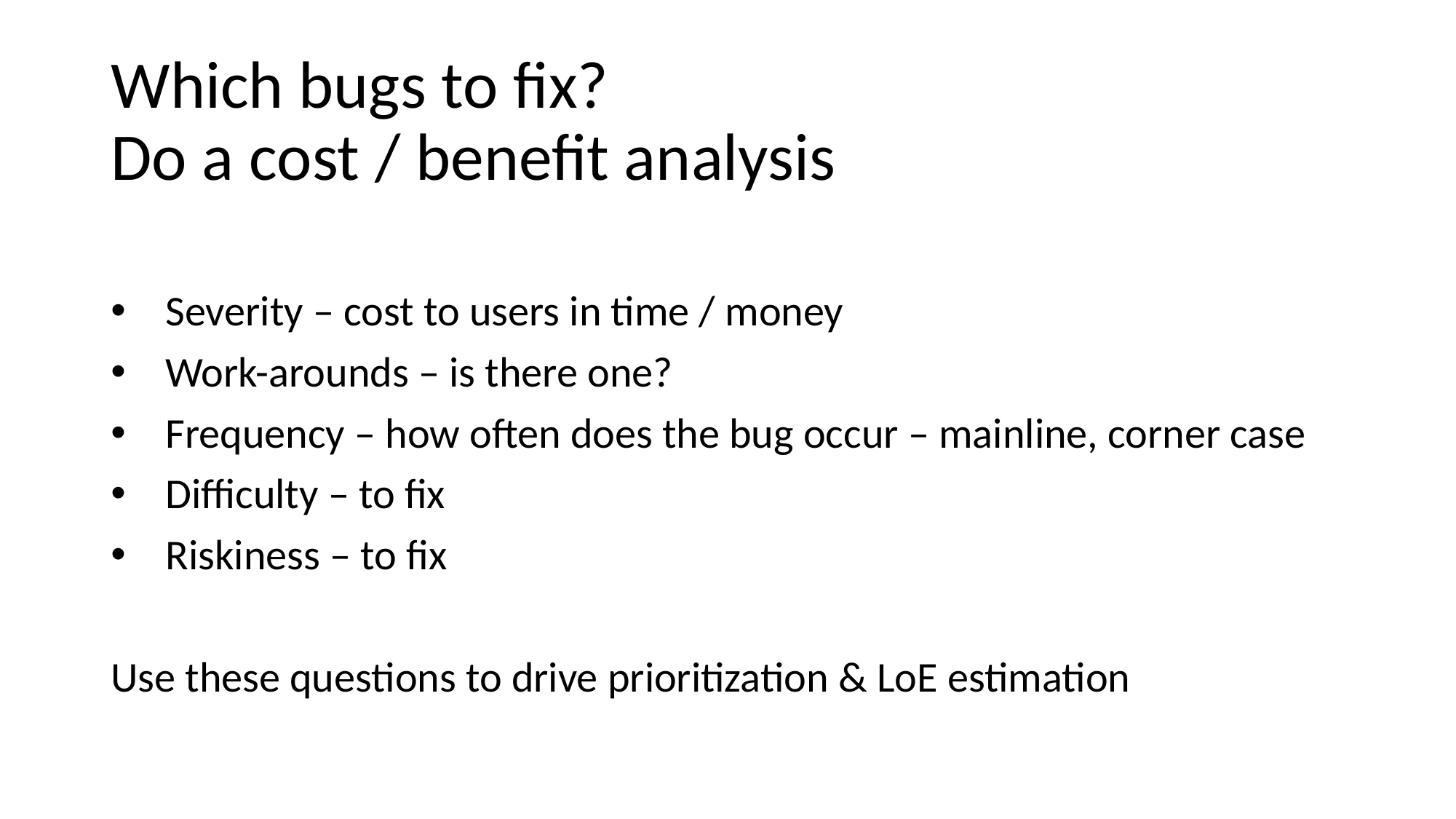

# Which bugs to fix?  Do a cost / benefit analysis

Severity – cost to users in time / money
Work-arounds – is there one?
Frequency – how often does the bug occur – mainline, corner case
Difficulty – to fix
Riskiness – to fix

Use these questions to drive prioritization & LoE estimation